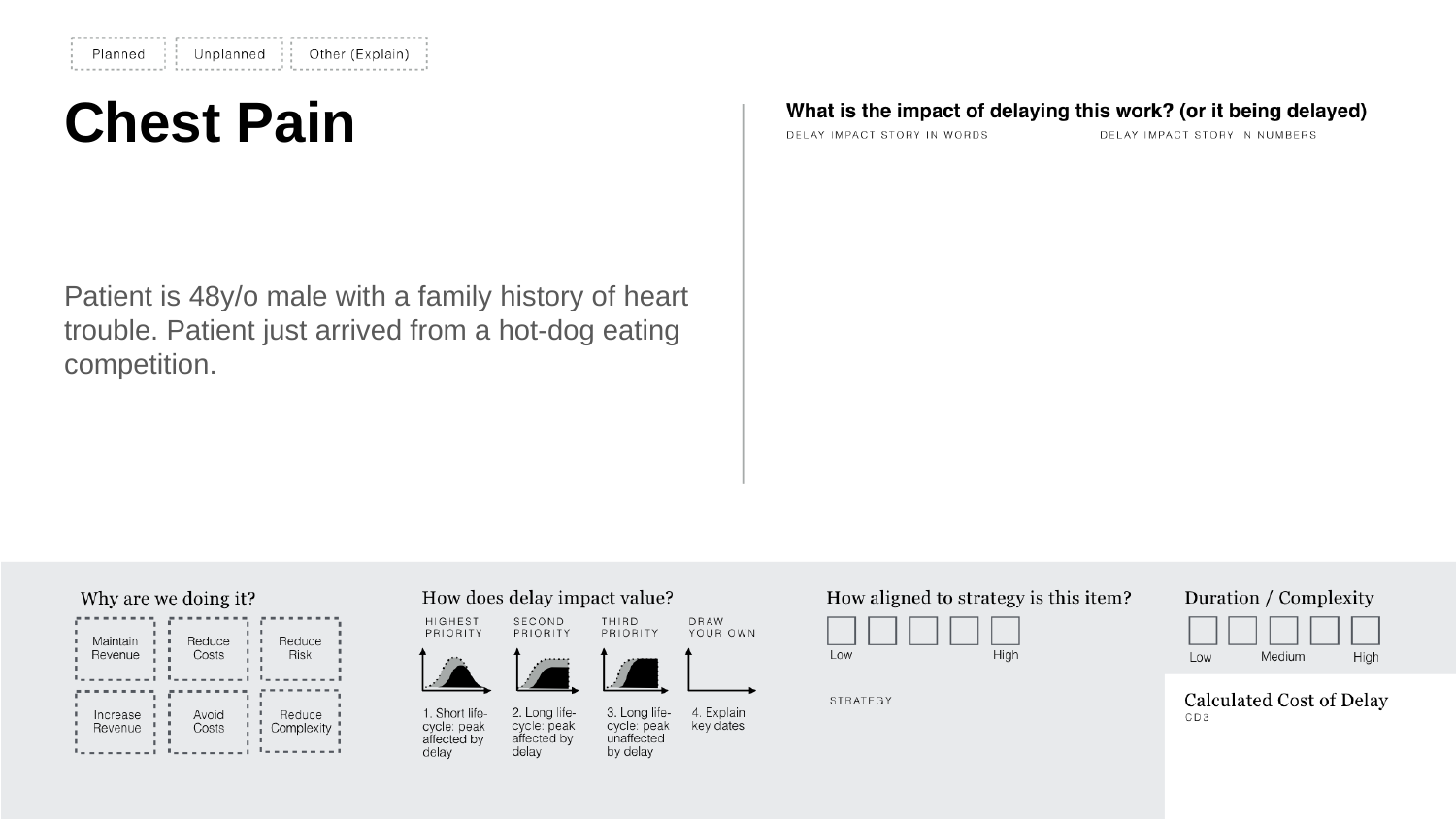

13
# Chest Pain

Patient is 48y/o male with a family history of heart trouble. Patient just arrived from a hot-dog eating competition.